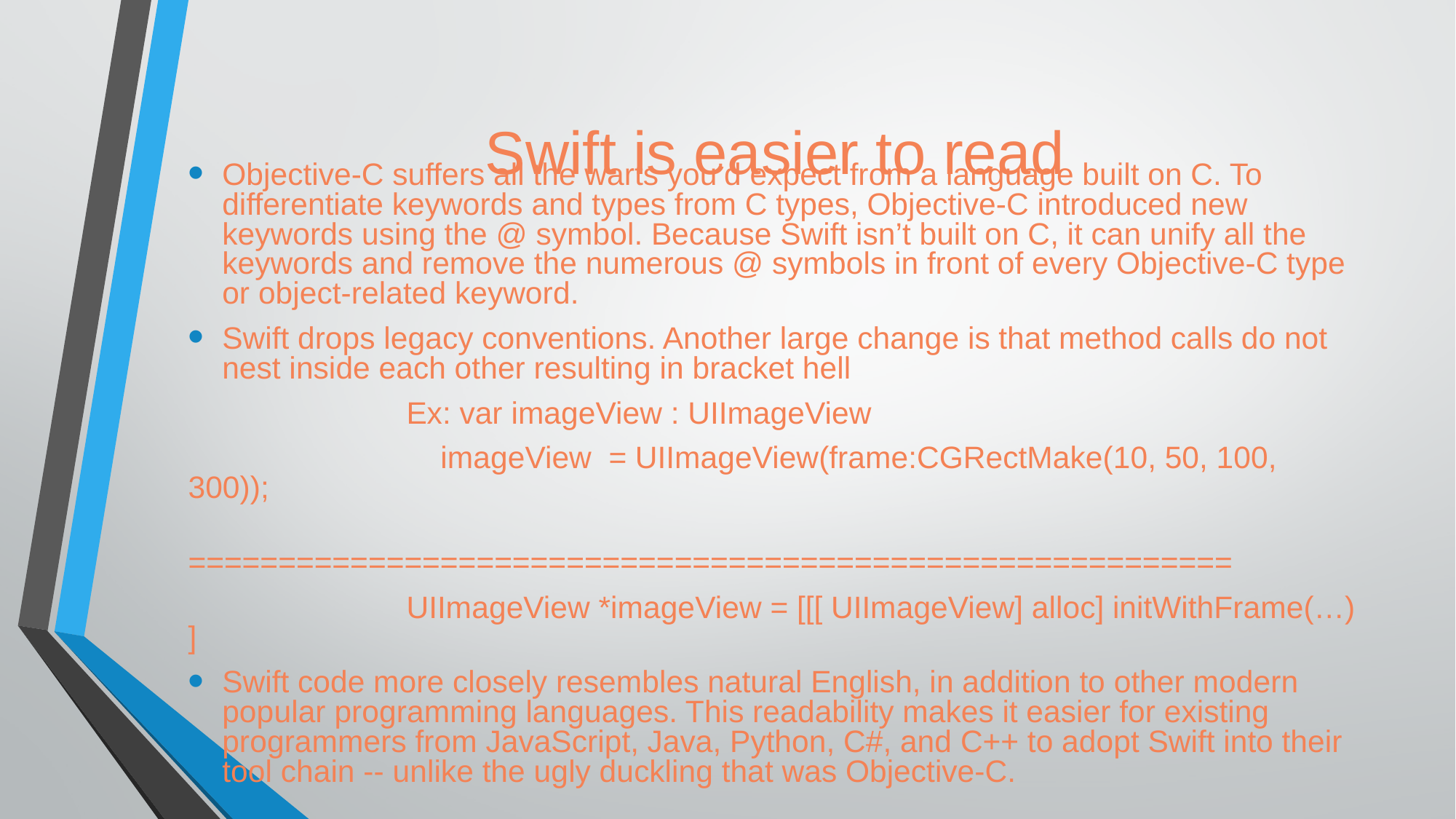

# Swift is easier to read
Objective-C suffers all the warts you’d expect from a language built on C. To differentiate keywords and types from C types, Objective-C introduced new keywords using the @ symbol. Because Swift isn’t built on C, it can unify all the keywords and remove the numerous @ symbols in front of every Objective-C type or object-related keyword.
Swift drops legacy conventions. Another large change is that method calls do not nest inside each other resulting in bracket hell
		Ex: var imageView : UIImageView
		    imageView  = UIImageView(frame:CGRectMake(10, 50, 100, 300));
		==========================================================
		UIImageView *imageView = [[[ UIImageView] alloc] initWithFrame(…) ]
Swift code more closely resembles natural English, in addition to other modern popular programming languages. This readability makes it easier for existing programmers from JavaScript, Java, Python, C#, and C++ to adopt Swift into their tool chain -- unlike the ugly duckling that was Objective-C.